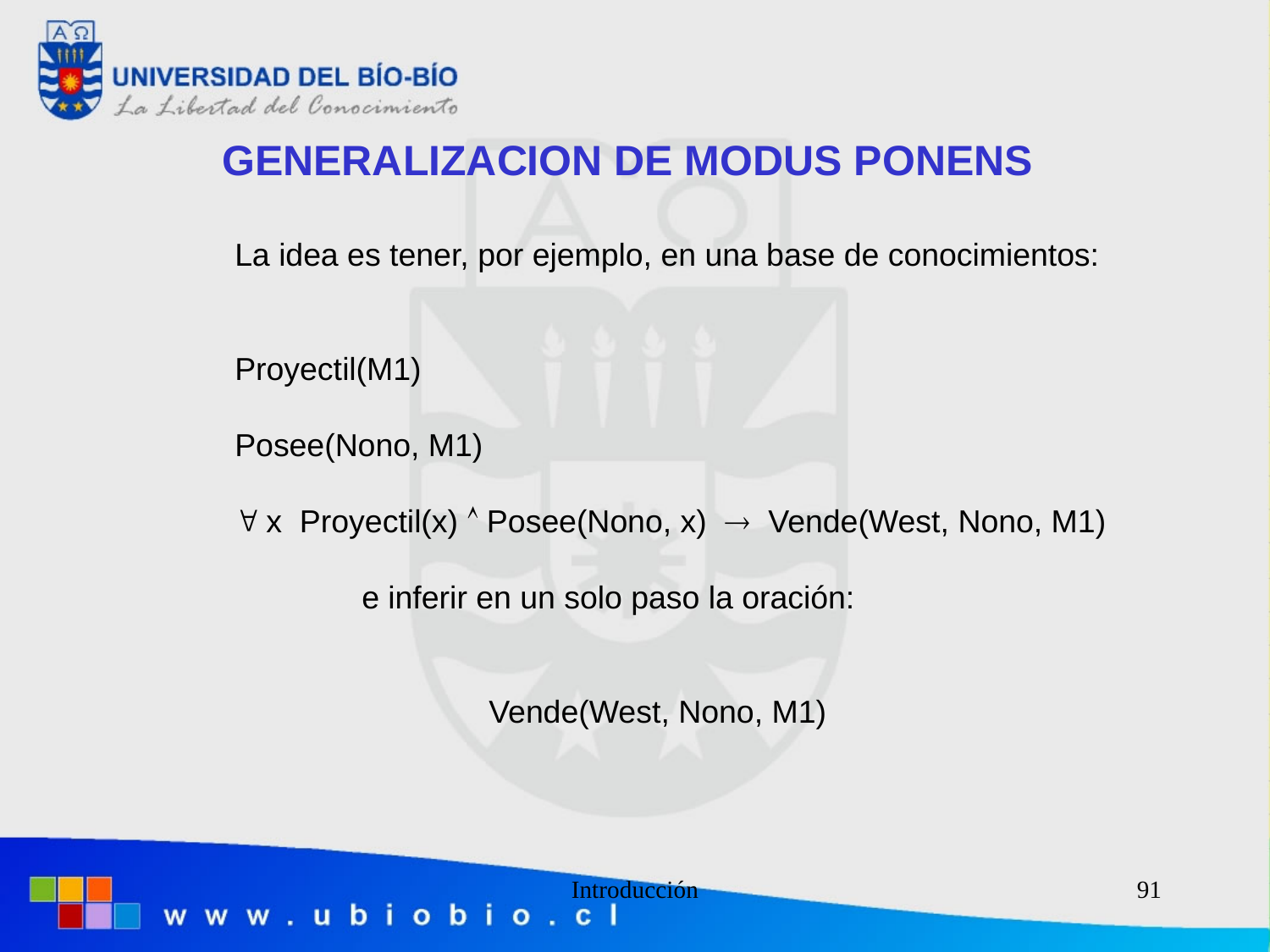

GENERALIZACION DE MODUS PONENS
La idea es tener, por ejemplo, en una base de conocimientos:

Proyectil(M1)

Posee(Nono, M1)

∀ x  Proyectil(x) ∧ Posee(Nono, x)  →  Vende(West, Nono, M1)

	e inferir en un solo paso la oración:

		Vende(West, Nono, M1)

Introducción
91